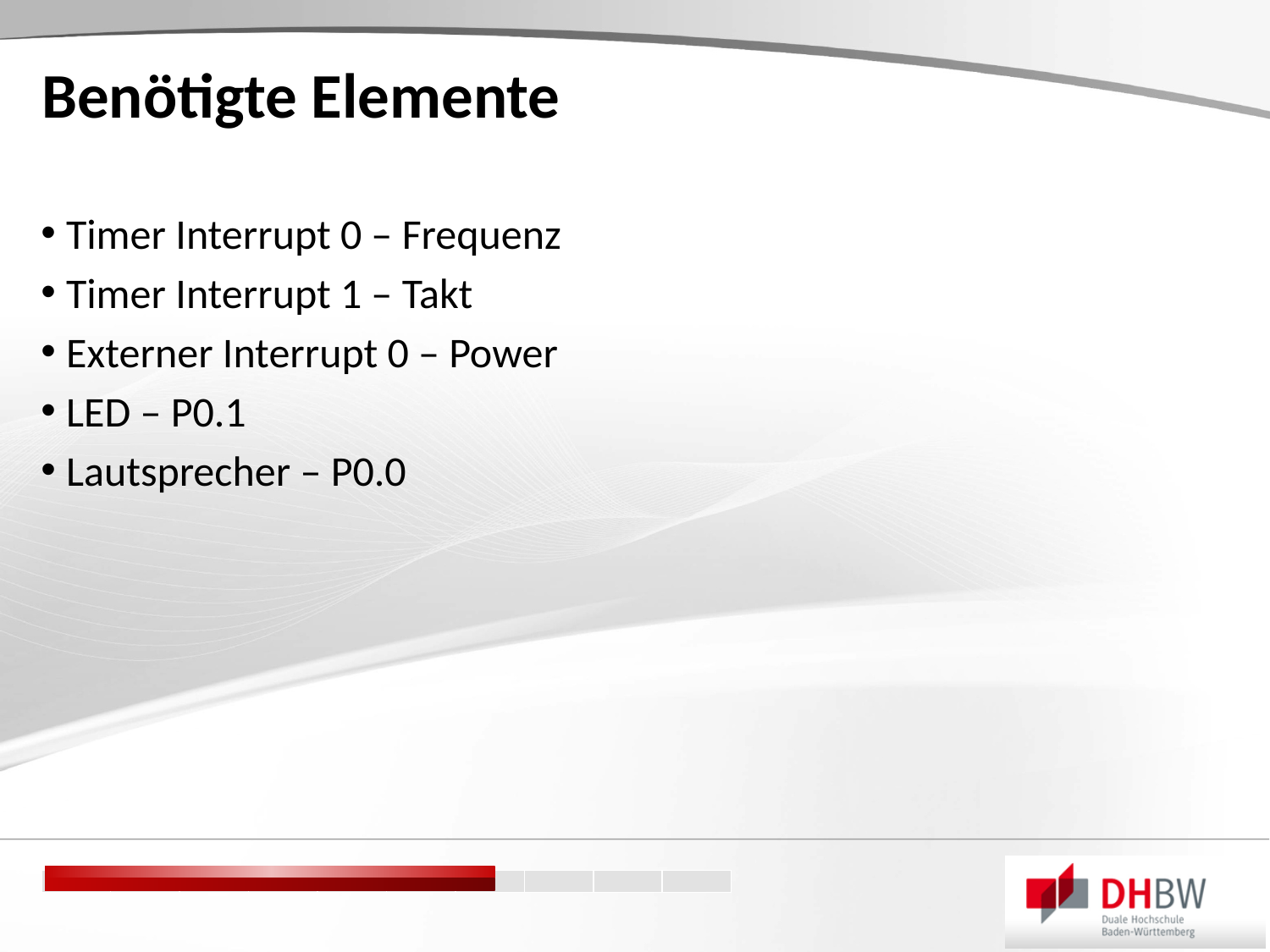

# Benötigte Elemente
Timer Interrupt 0 – Frequenz
Timer Interrupt 1 – Takt
Externer Interrupt 0 – Power
LED – P0.1
Lautsprecher – P0.0